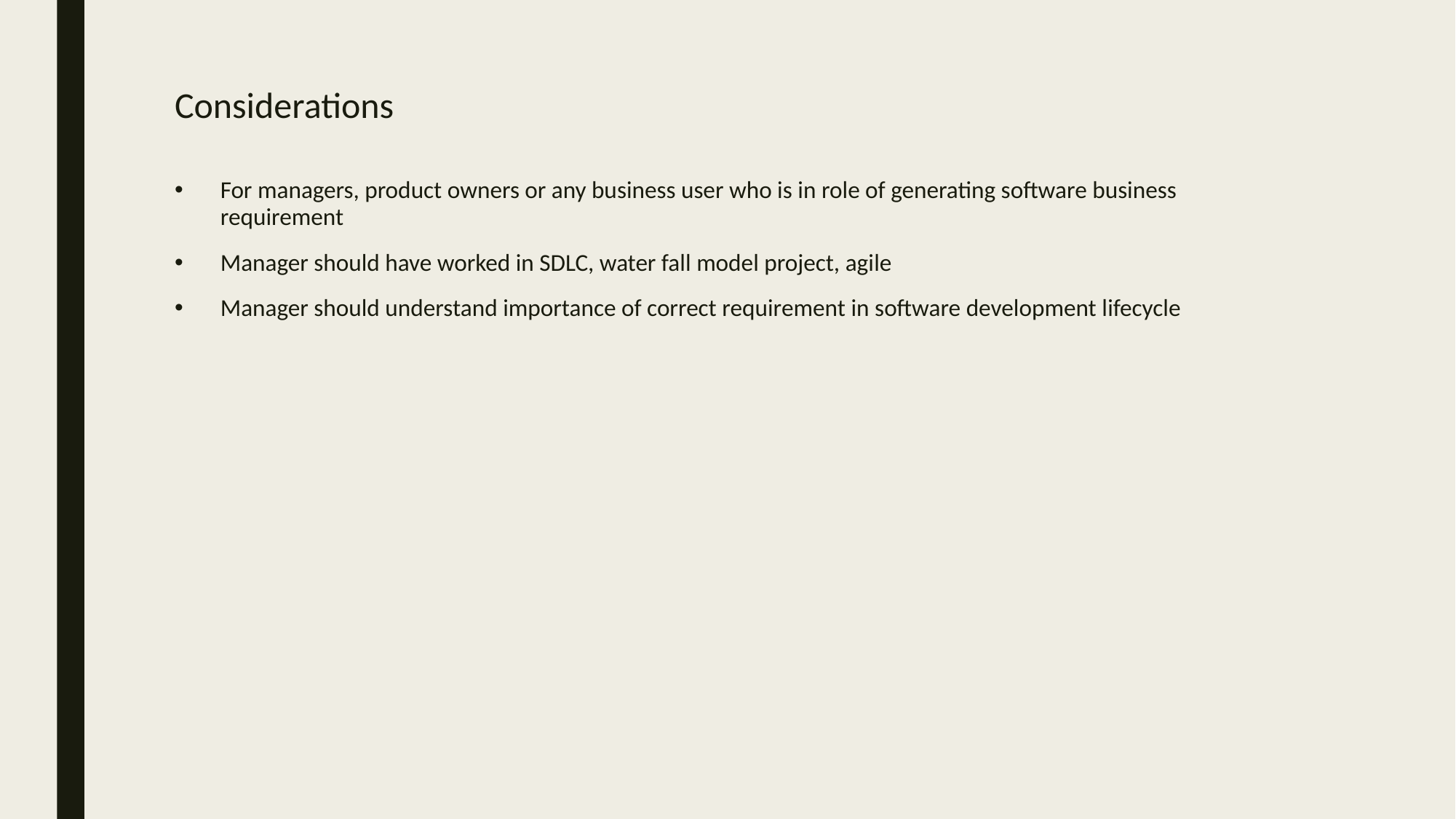

# Considerations
For managers, product owners or any business user who is in role of generating software business requirement
Manager should have worked in SDLC, water fall model project, agile
Manager should understand importance of correct requirement in software development lifecycle